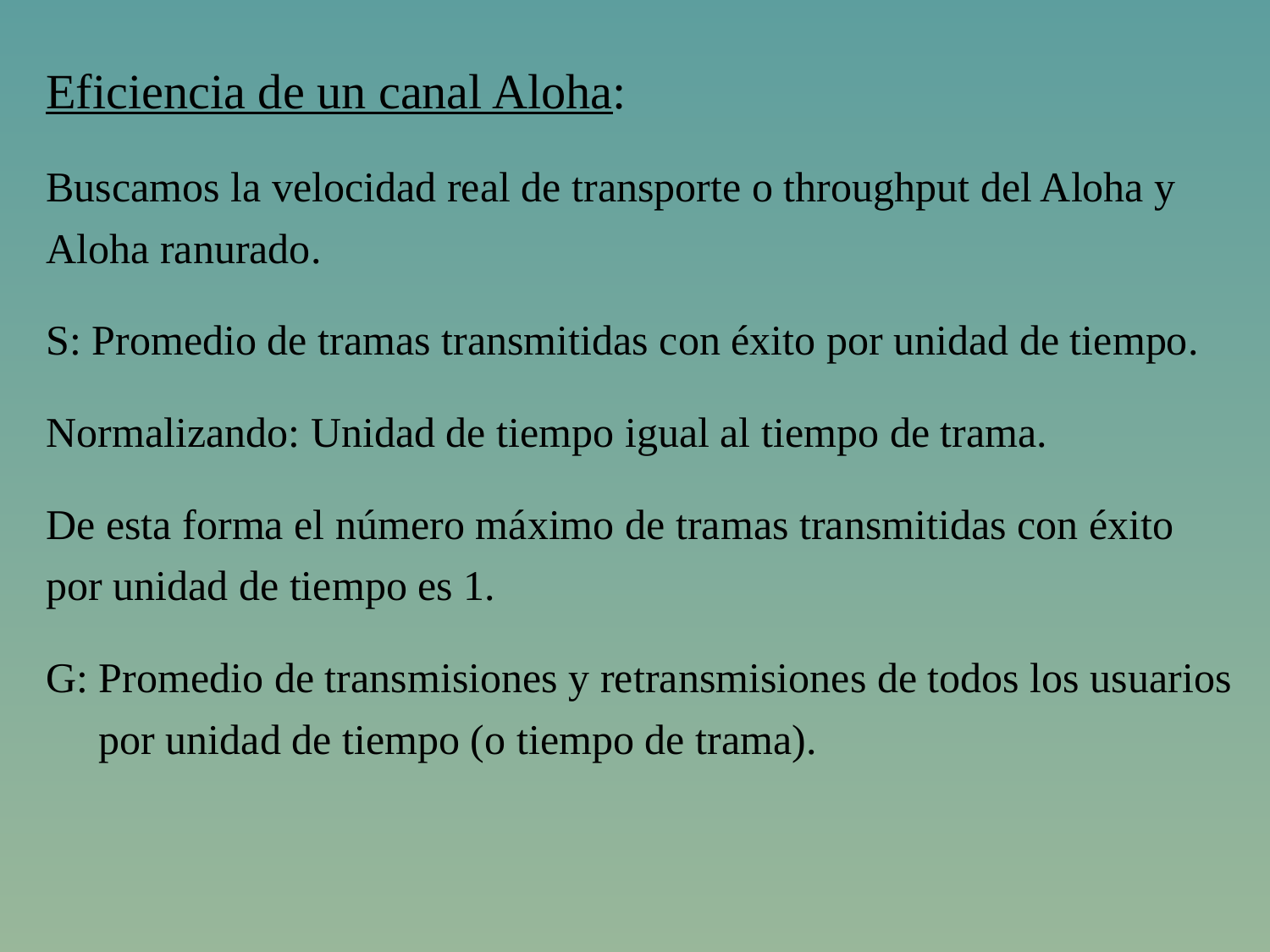

Eficiencia de un canal Aloha:

Buscamos la velocidad real de transporte o throughput del Aloha y
Aloha ranurado.

S: Promedio de tramas transmitidas con éxito por unidad de tiempo.

Normalizando: Unidad de tiempo igual al tiempo de trama.

De esta forma el número máximo de tramas transmitidas con éxito
por unidad de tiempo es 1.

G: Promedio de transmisiones y retransmisiones de todos los usuarios
     por unidad de tiempo (o tiempo de trama).